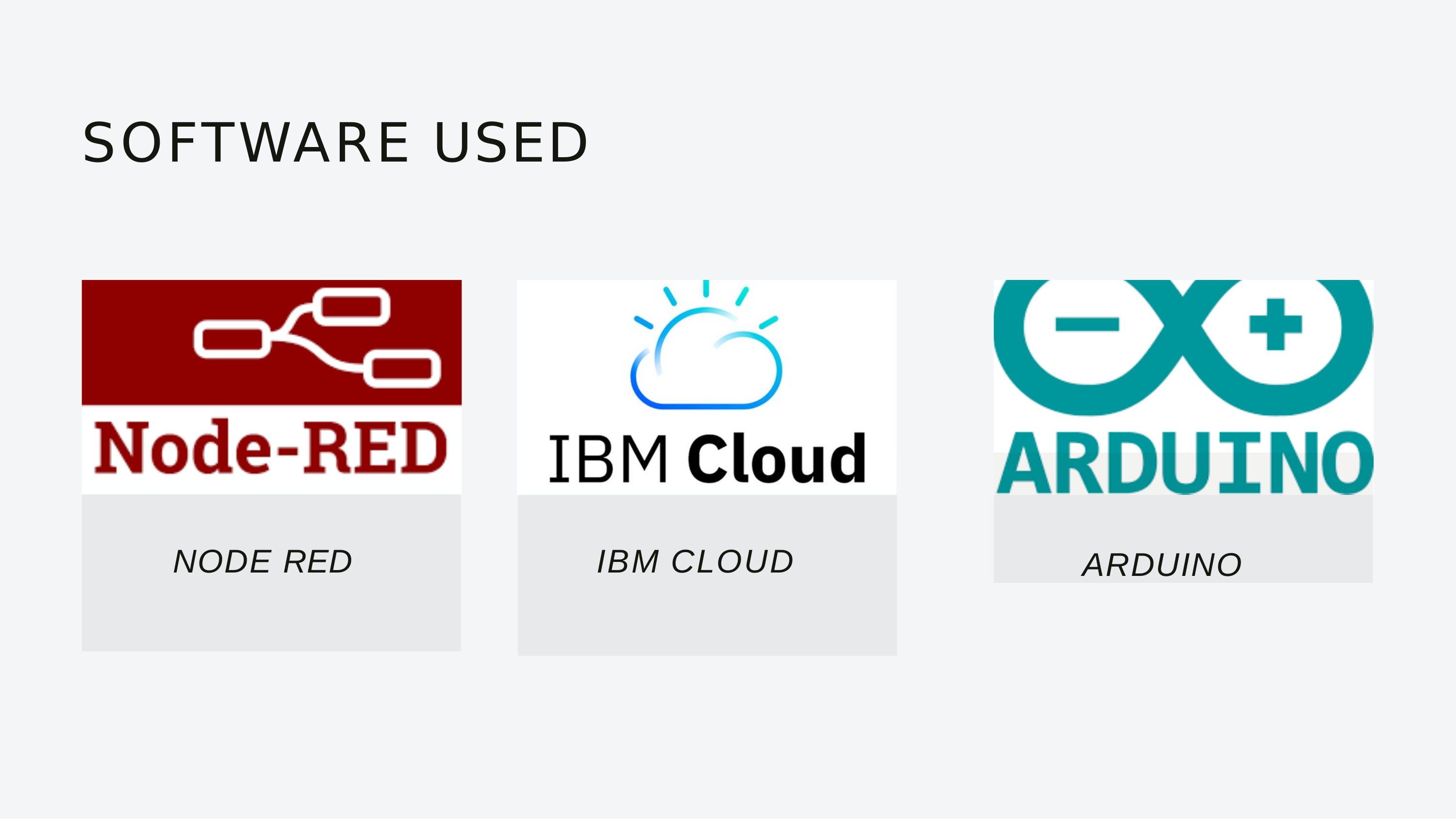

# SOFTWARE USED

ARDUINO
NODE RED
IBM CLOUD